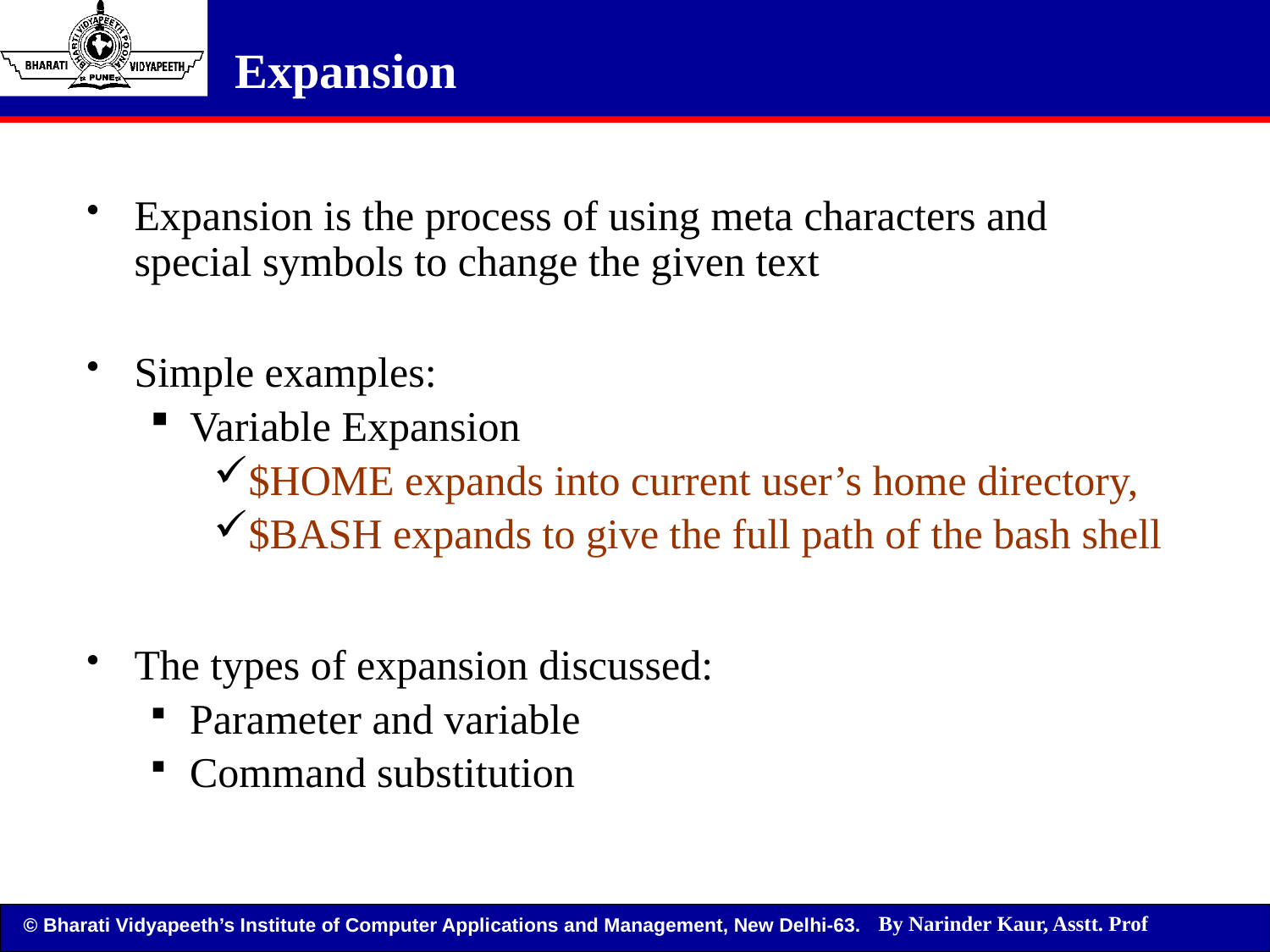

# Expansion
Expansion is the process of using meta characters and special symbols to change the given text

Simple examples:
Variable Expansion
$HOME expands into current user’s home directory,
$BASH expands to give the full path of the bash shell

The types of expansion discussed:
Parameter and variable
Command substitution